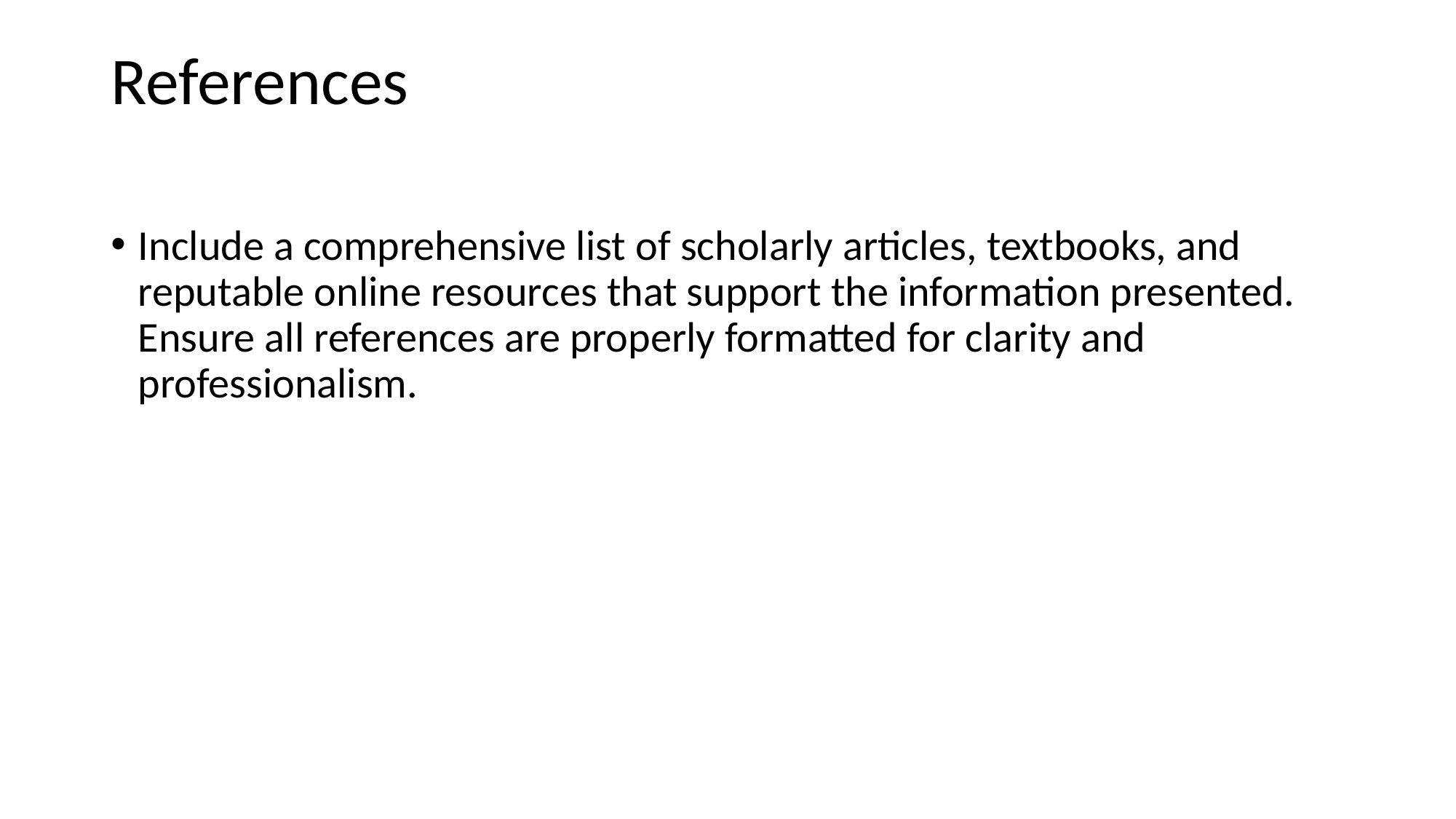

# References
Include a comprehensive list of scholarly articles, textbooks, and reputable online resources that support the information presented. Ensure all references are properly formatted for clarity and professionalism.